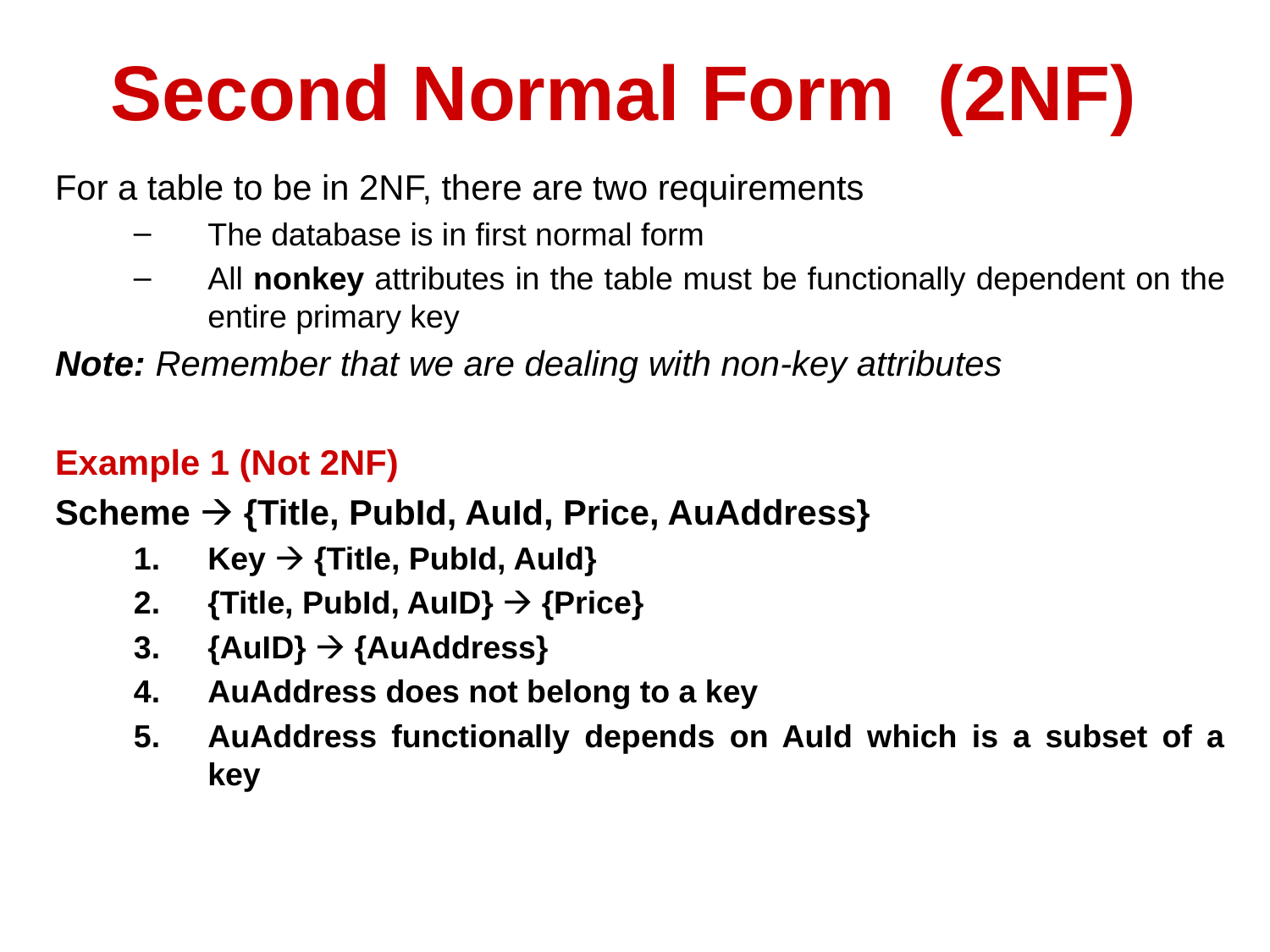

Second Normal Form  (2NF)
For a table to be in 2NF, there are two requirements
The database is in first normal form
All nonkey attributes in the table must be functionally dependent on the entire primary key
Note: Remember that we are dealing with non-key attributes

Example 1 (Not 2NF)
Scheme 🡪 {Title, PubId, AuId, Price, AuAddress}
Key 🡪 {Title, PubId, AuId}
{Title, PubId, AuID} 🡪 {Price}
{AuID} 🡪 {AuAddress}
AuAddress does not belong to a key
AuAddress functionally depends on AuId which is a subset of a key